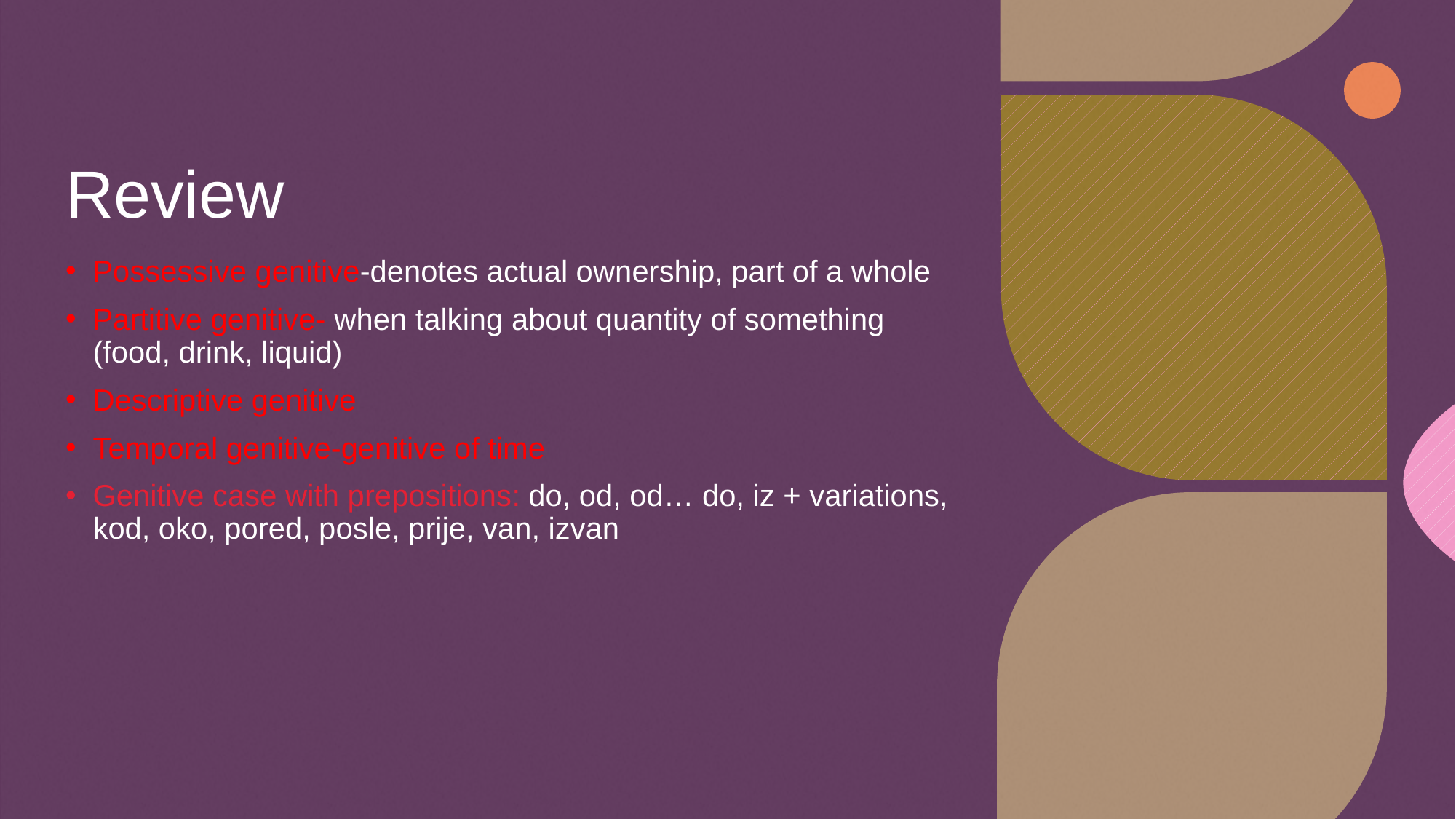

# Review
Possessive genitive-denotes actual ownership, part of a whole
Partitive genitive- when talking about quantity of something (food, drink, liquid)
Descriptive genitive
Temporal genitive-genitive of time
Genitive case with prepositions: do, od, od… do, iz + variations, kod, oko, pored, posle, prije, van, izvan